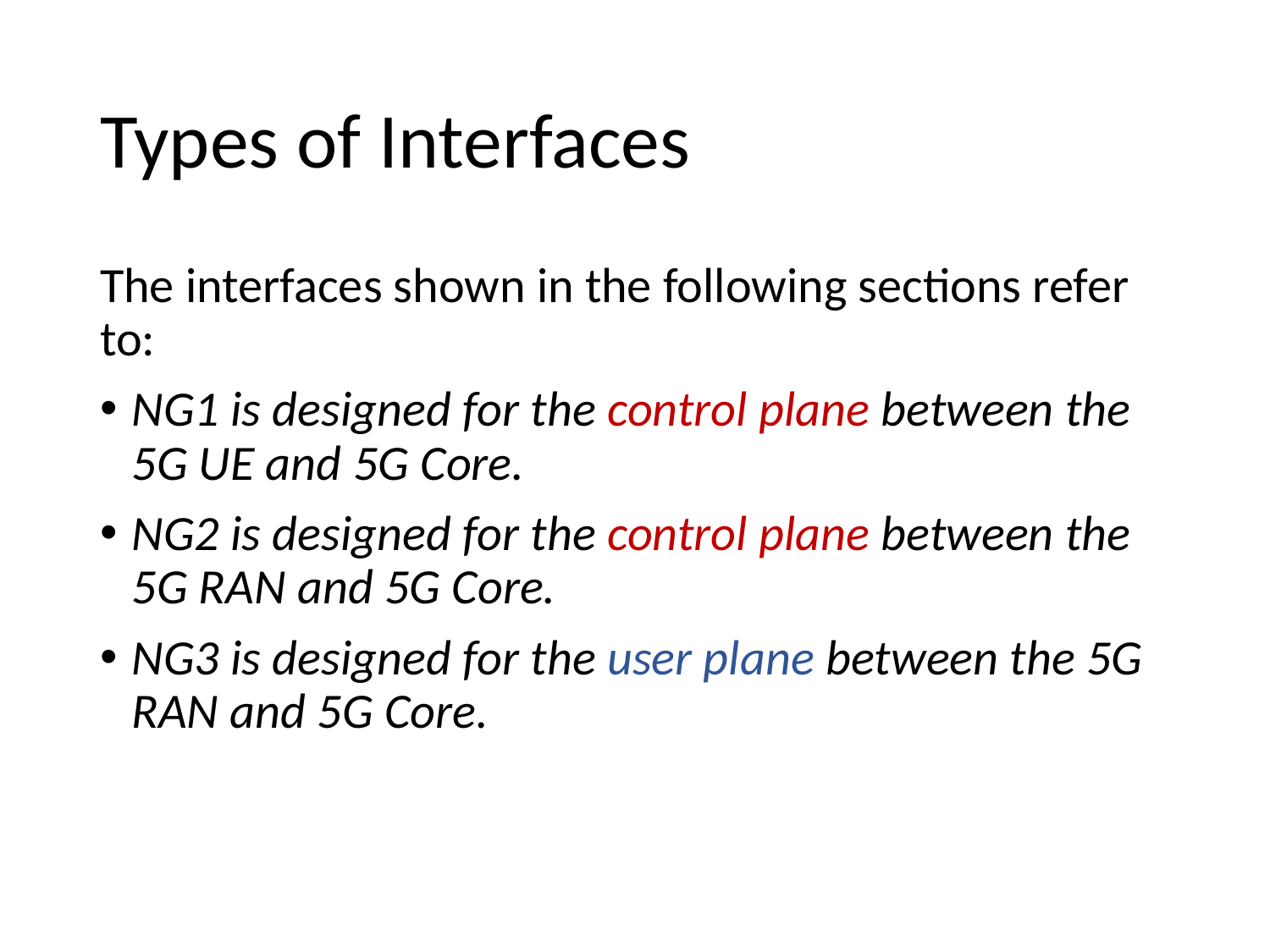

# Types of Interfaces
The interfaces shown in the following sections refer to:
NG1 is designed for the control plane between the 5G UE and 5G Core.
NG2 is designed for the control plane between the 5G RAN and 5G Core.
NG3 is designed for the user plane between the 5G RAN and 5G Core.